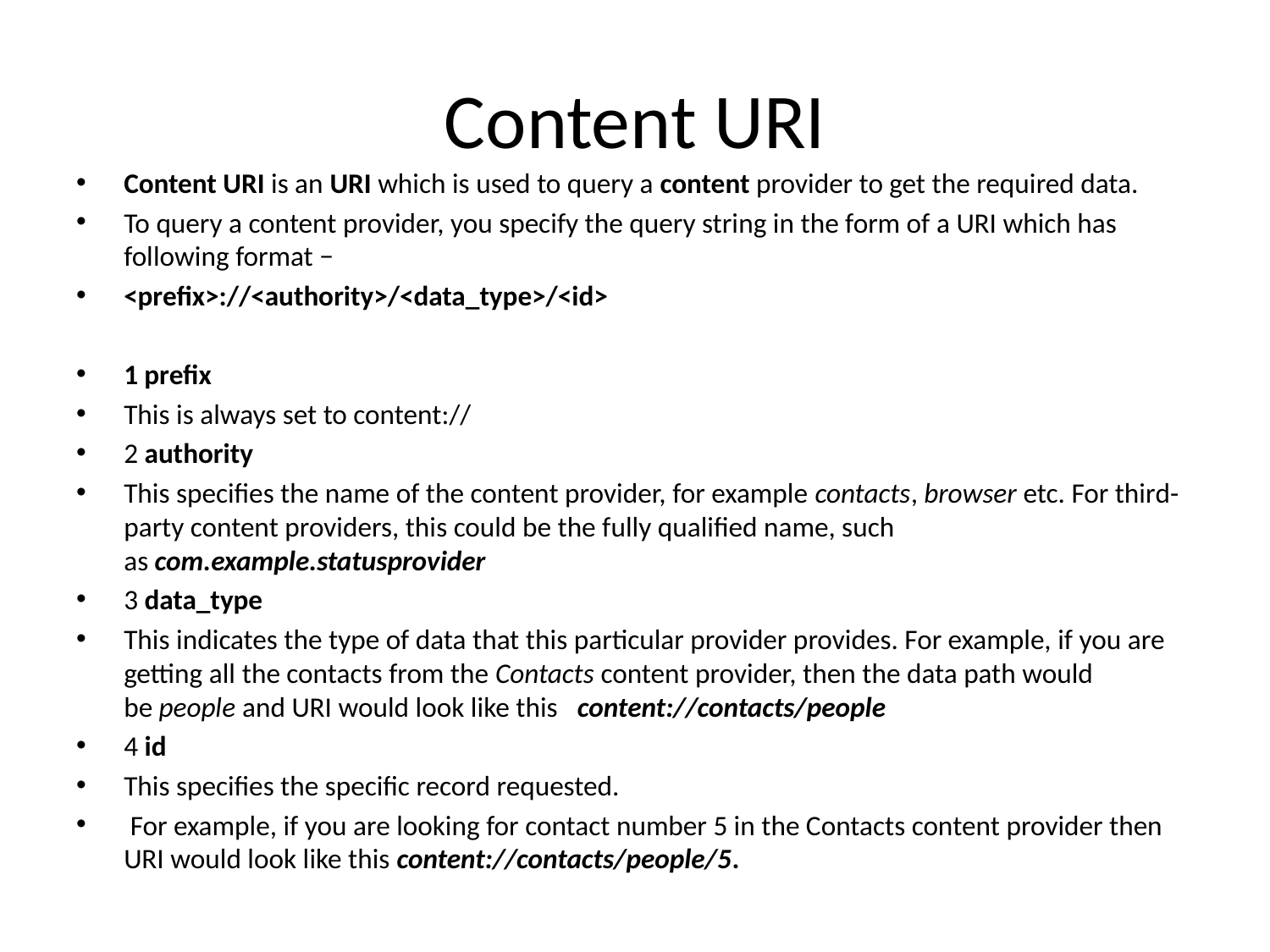

# Content URI
Content URI is an URI which is used to query a content provider to get the required data.
To query a content provider, you specify the query string in the form of a URI which has following format −
<prefix>://<authority>/<data_type>/<id>

1 prefix
This is always set to content://
2 authority
This specifies the name of the content provider, for example contacts, browser etc. For third-party content providers, this could be the fully qualified name, such as com.example.statusprovider
3 data_type
This indicates the type of data that this particular provider provides. For example, if you are getting all the contacts from the Contacts content provider, then the data path would be people and URI would look like this   content://contacts/people
4 id
This specifies the specific record requested.
 For example, if you are looking for contact number 5 in the Contacts content provider then URI would look like this content://contacts/people/5.